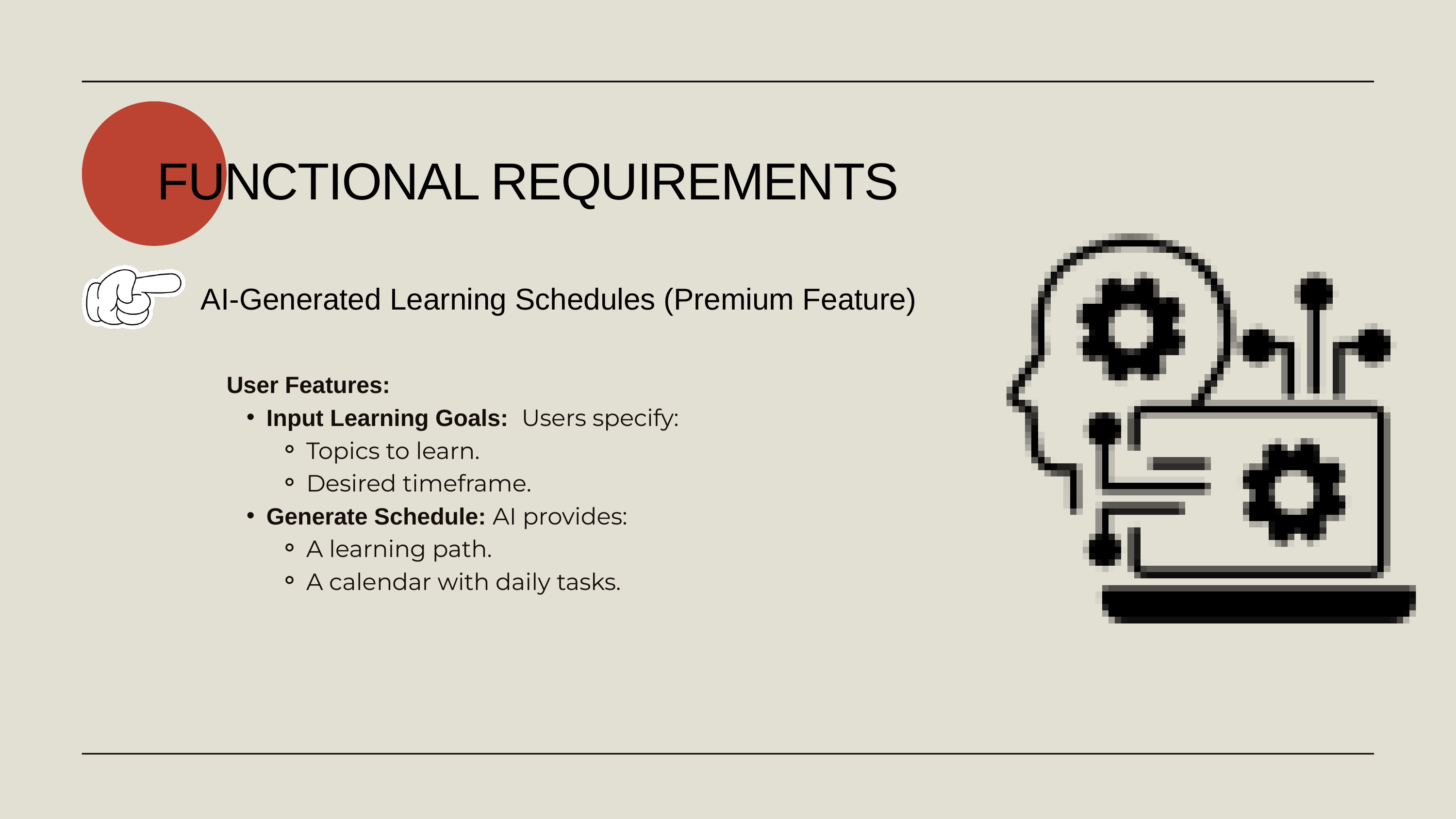

FUNCTIONAL REQUIREMENTS

AI-Generated Learning Schedules (Premium Feature)
User Features:
Input Learning Goals:  Users specify:
Topics to learn.
Desired timeframe.
Generate Schedule: AI provides:
A learning path.
A calendar with daily tasks.